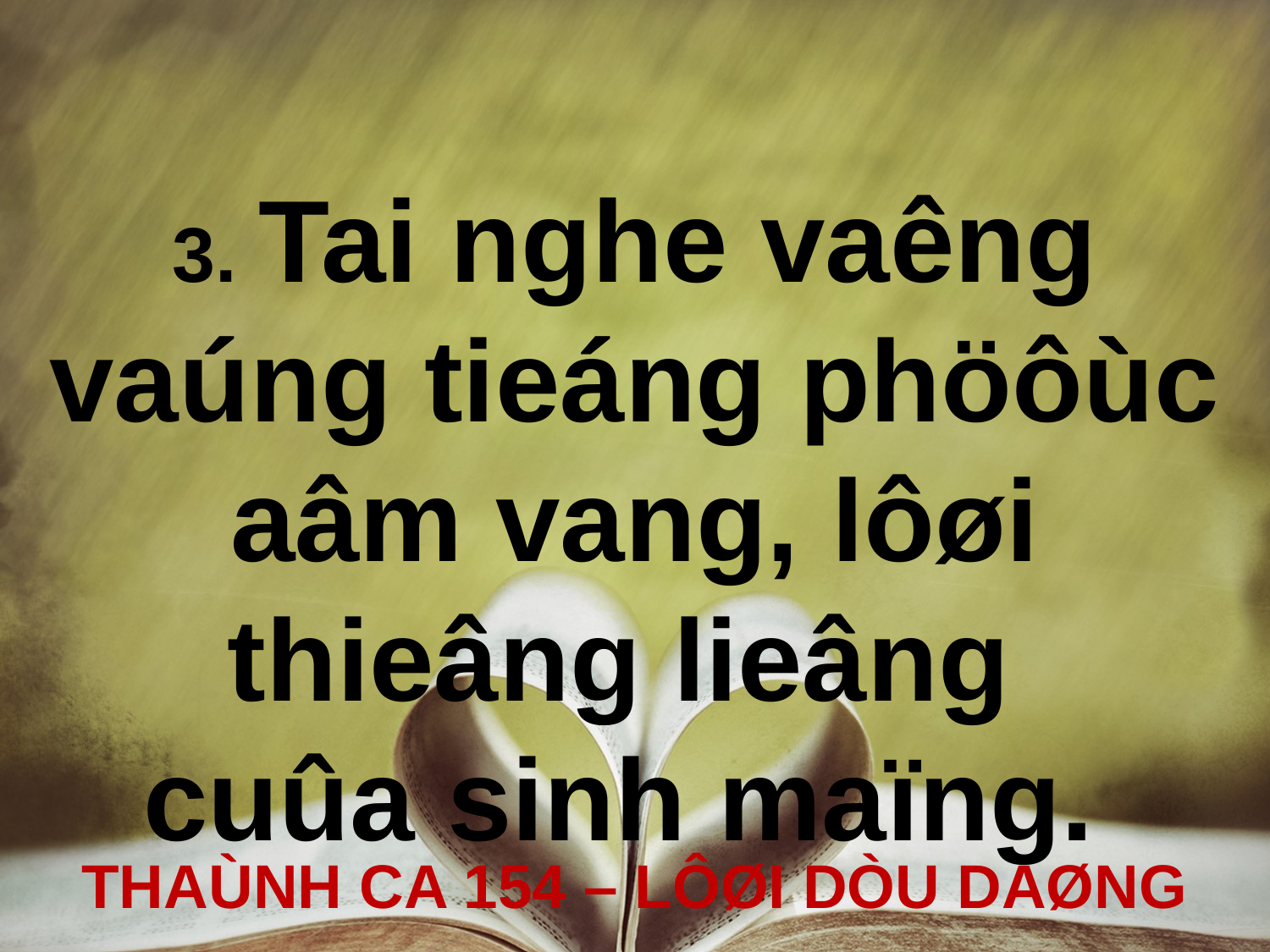

3. Tai nghe vaêng vaúng tieáng phöôùc aâm vang, lôøi thieâng lieâng
cuûa sinh maïng.
THAÙNH CA 154 – LÔØI DÒU DAØNG